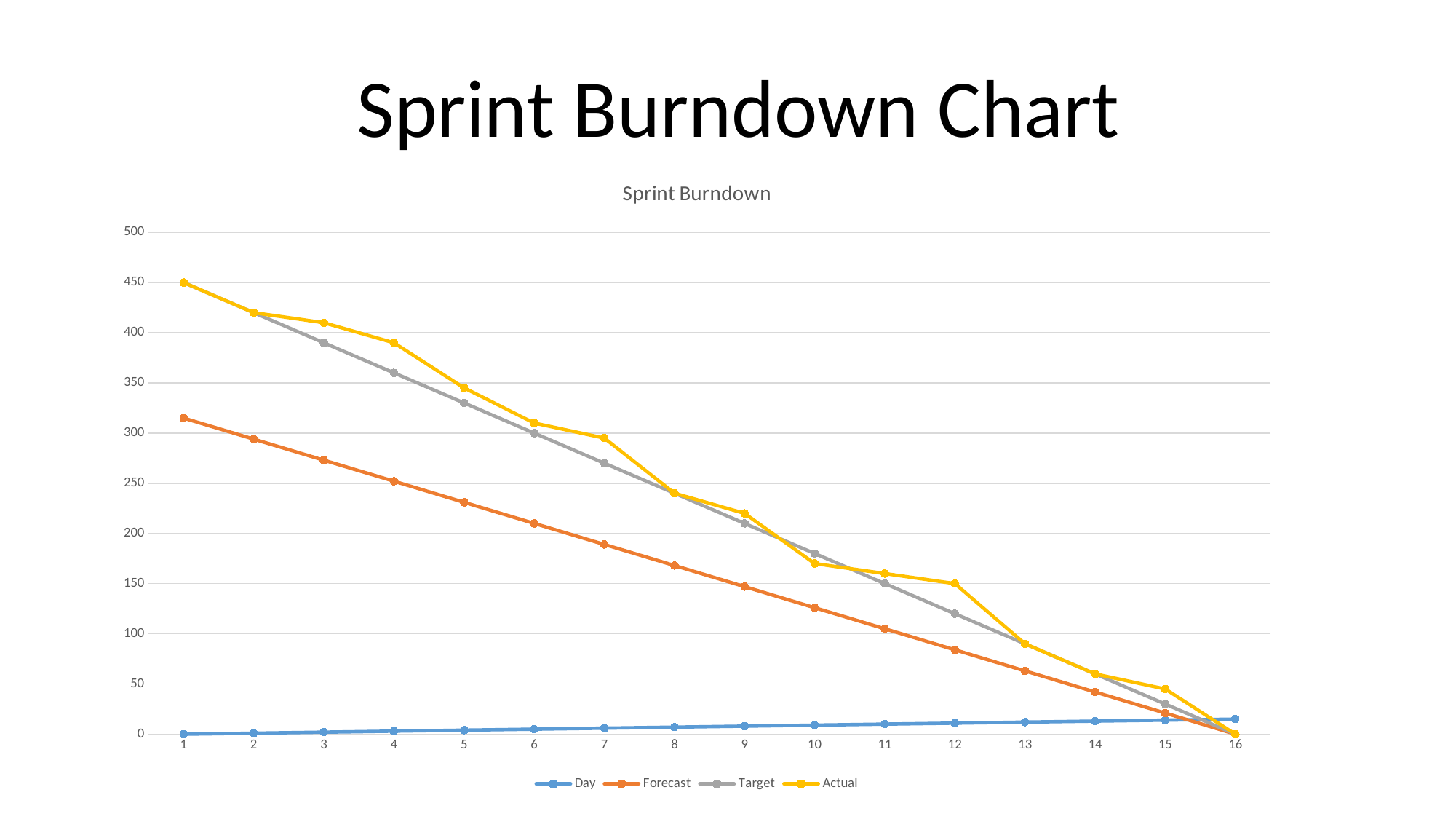

Sprint Burndown Chart

### Chart: Sprint Burndown

| Category | Day | Forecast | Target | Actual |
|---|---|---|---|---|